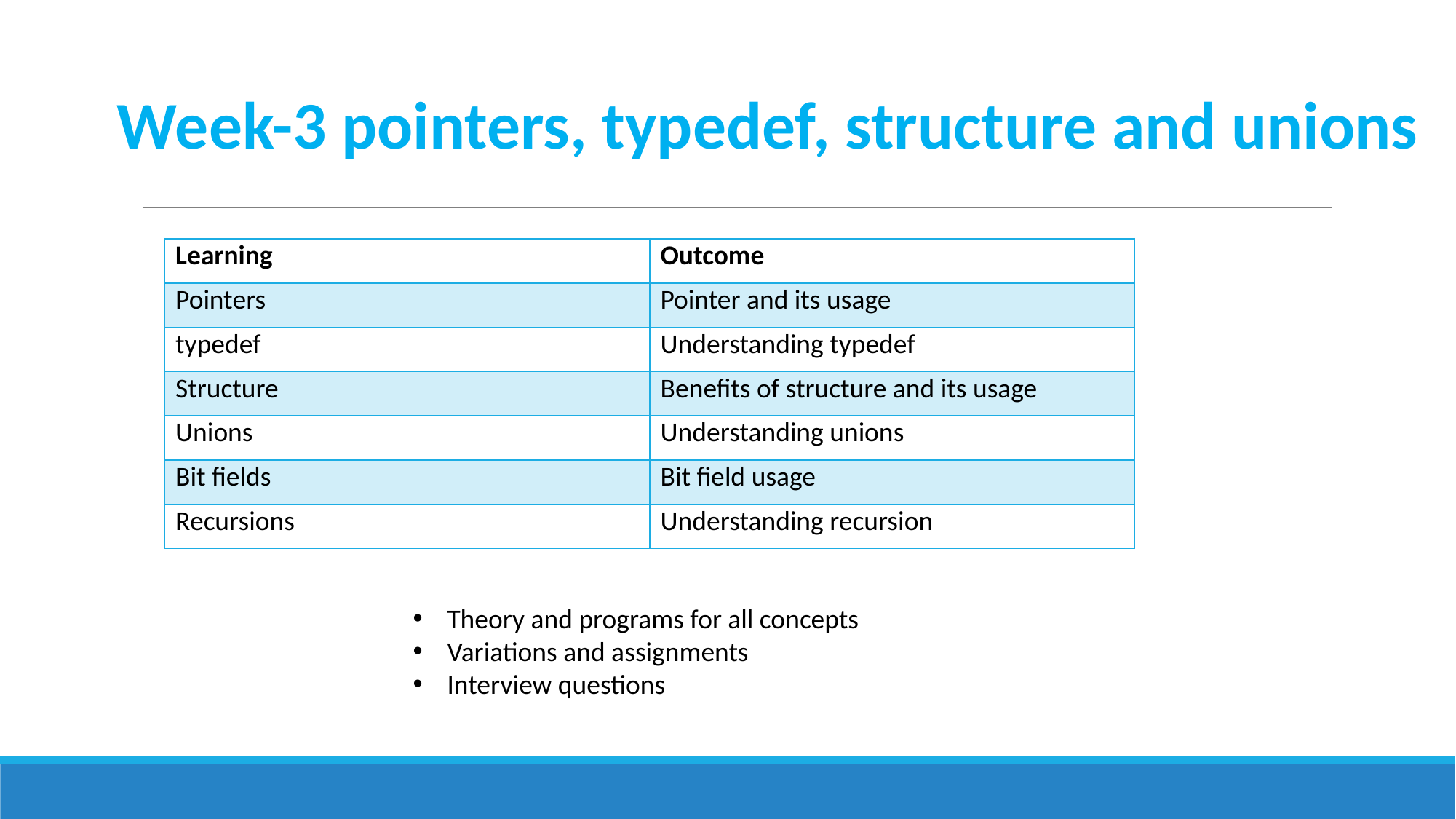

Week-3 pointers, typedef, structure and unions
| Learning | Outcome |
| --- | --- |
| Pointers | Pointer and its usage |
| typedef | Understanding typedef |
| Structure | Benefits of structure and its usage |
| Unions | Understanding unions |
| Bit fields | Bit field usage |
| Recursions | Understanding recursion |
Theory and programs for all concepts
Variations and assignments
Interview questions